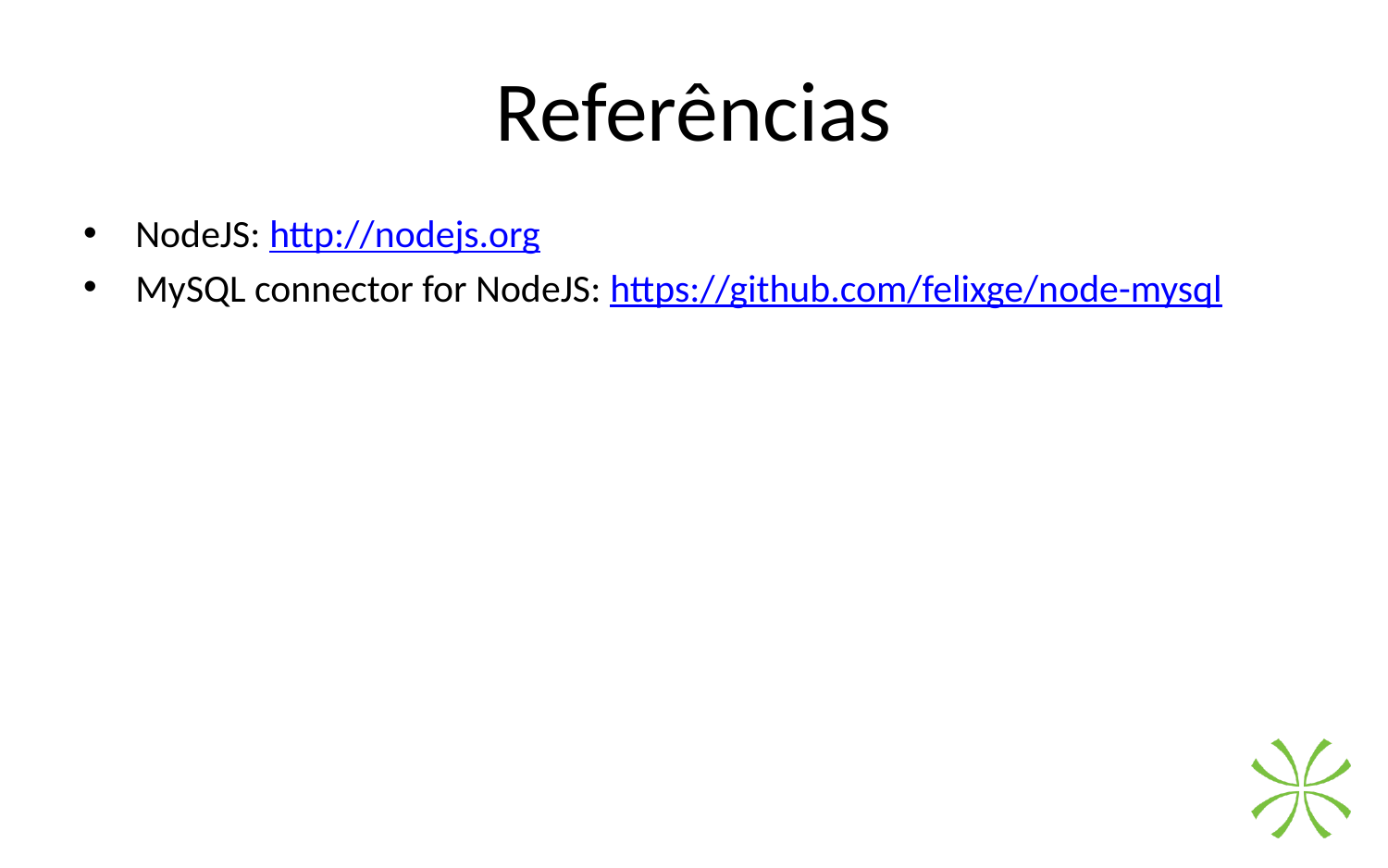

# Referências
NodeJS: http://nodejs.org
MySQL connector for NodeJS: https://github.com/felixge/node-mysql